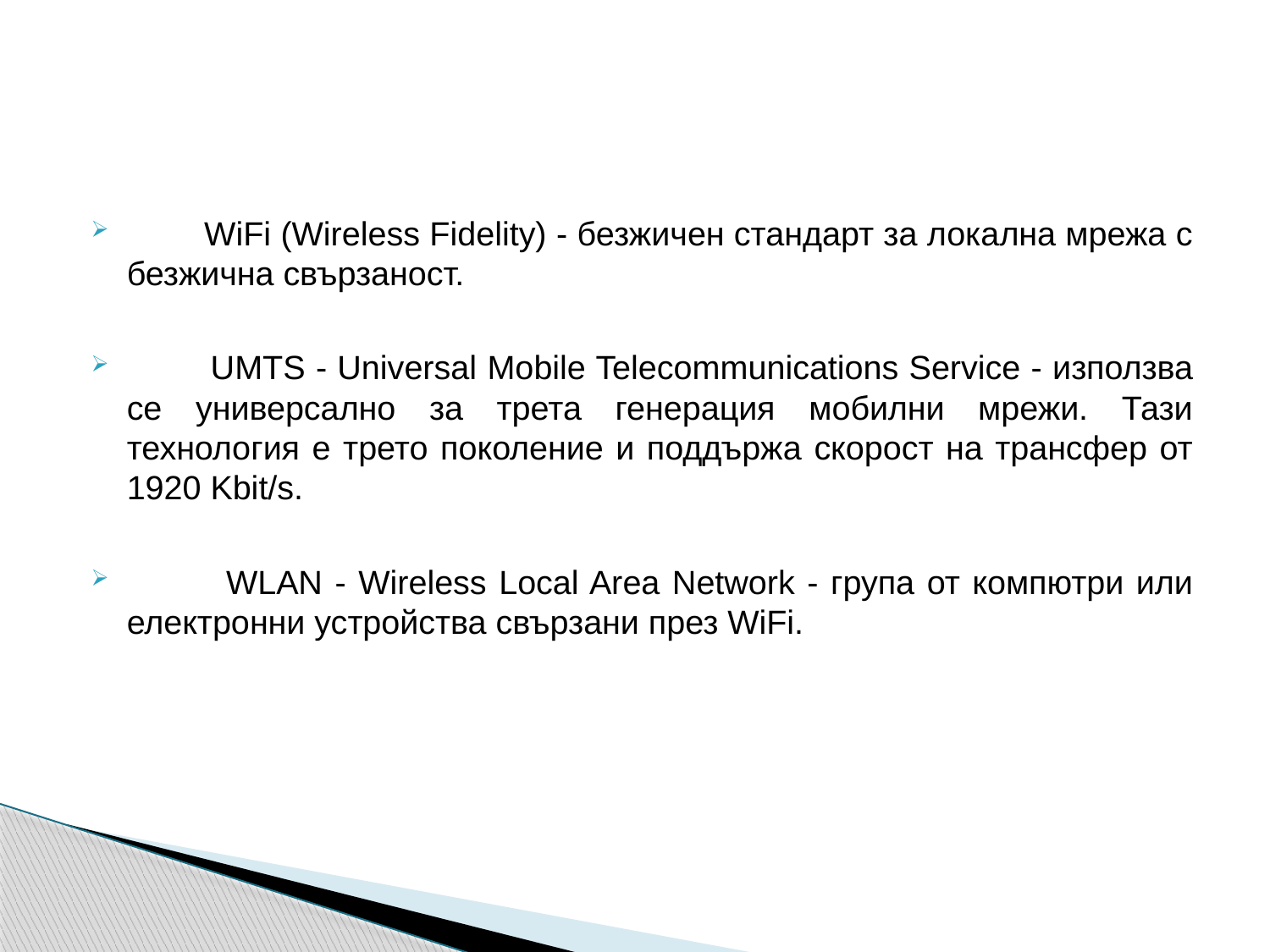

#
        WiFi (Wireless Fidelity) - безжичен стандарт за локална мрежа с безжична свързаност.

        UMTS - Universal Mobile Telecommunications Service - използва се универсално за трета генерация мобилни мрежи. Тази технология е трето поколение и поддържа скорост на трансфер от 1920 Kbit/s.

        WLAN - Wireless Local Area Network - група от компютри или електронни устройства свързани през WiFi.